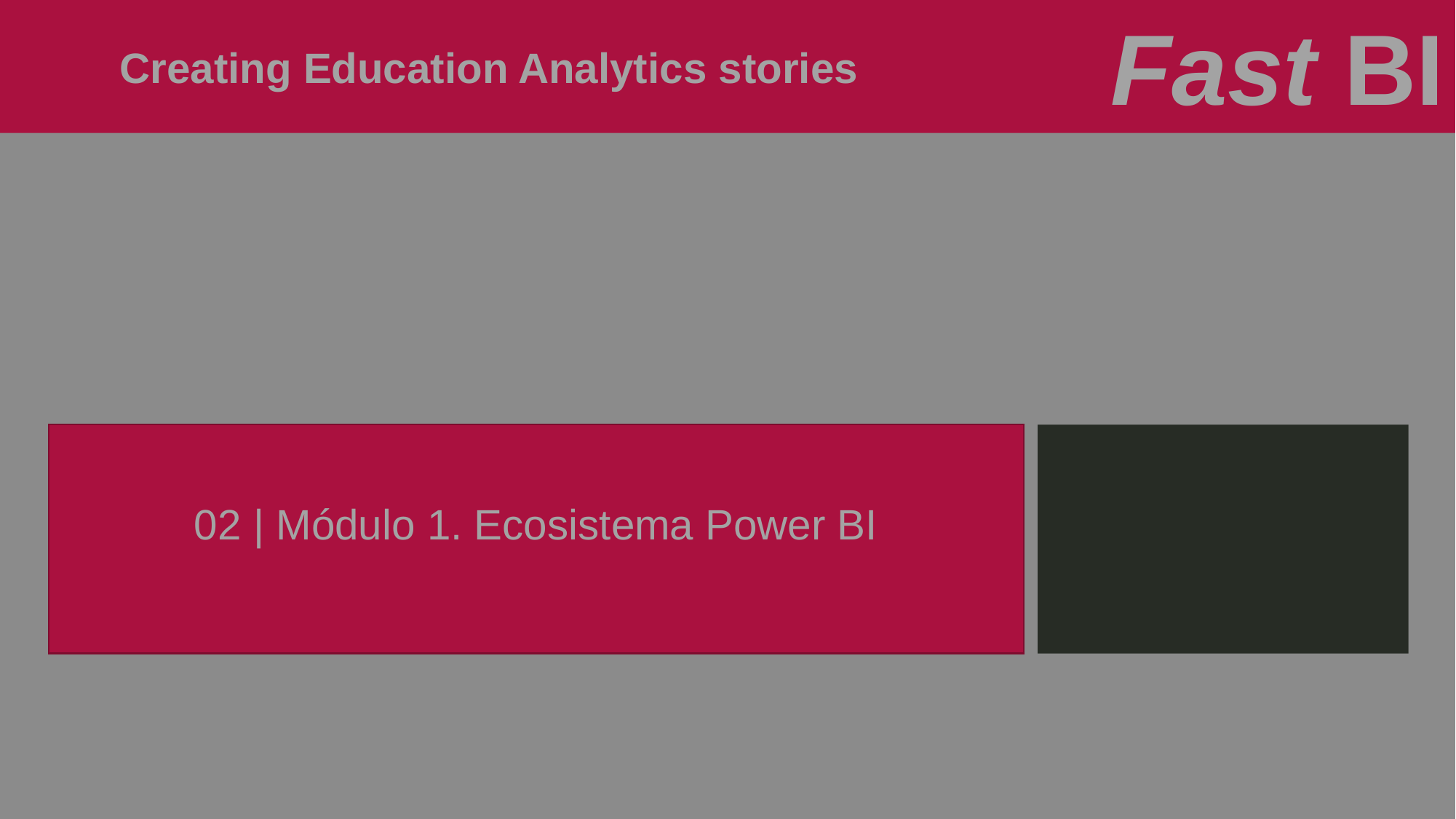

Creating Education Analytics stories
Fast BI
02 | Módulo 1. Ecosistema Power BI